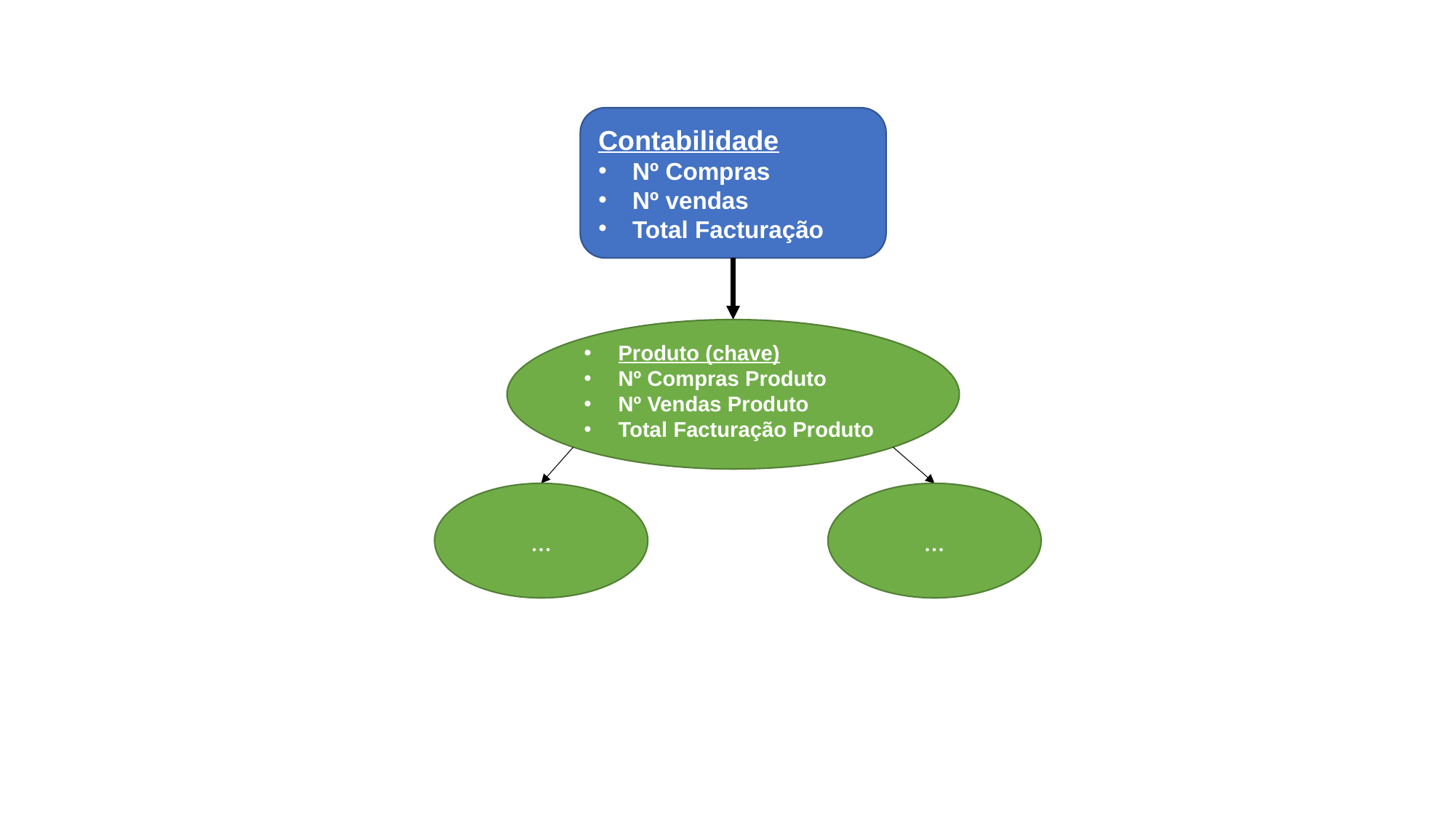

Contabilidade
Nº Compras
Nº vendas
Total Facturação

Produto (chave)
Nº Compras Produto
Nº Vendas Produto
Total Facturação Produto

...
...